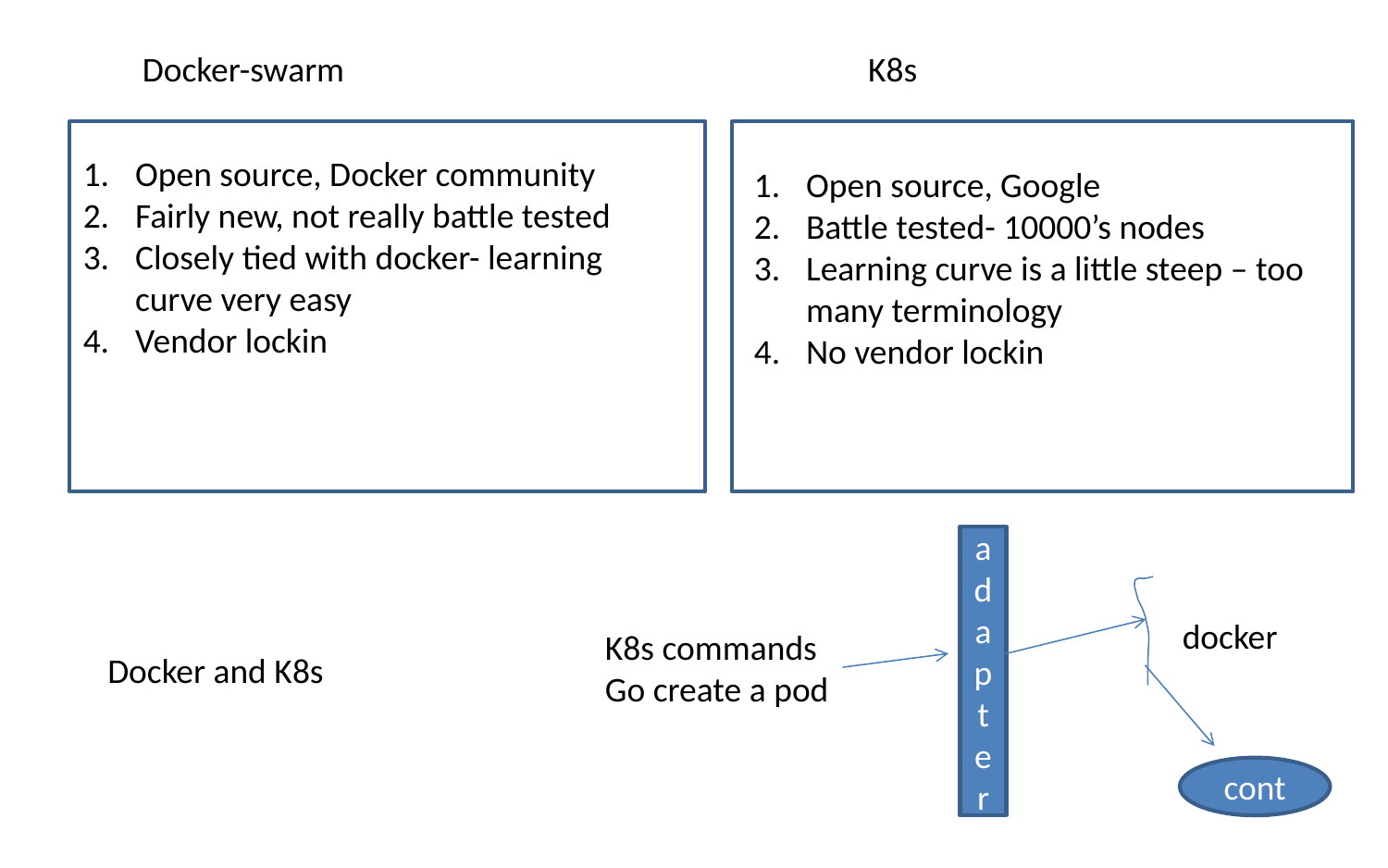

Docker-swarm
K8s

Open source, Docker community
Fairly new, not really battle tested
Closely tied with docker- learning curve very easy
Vendor lockin
Open source, Google
Battle tested- 10000’s nodes
Learning curve is a little steep – too many terminology
No vendor lockin
adapter

docker
K8s commands
Go create a pod
Docker and K8s
cont